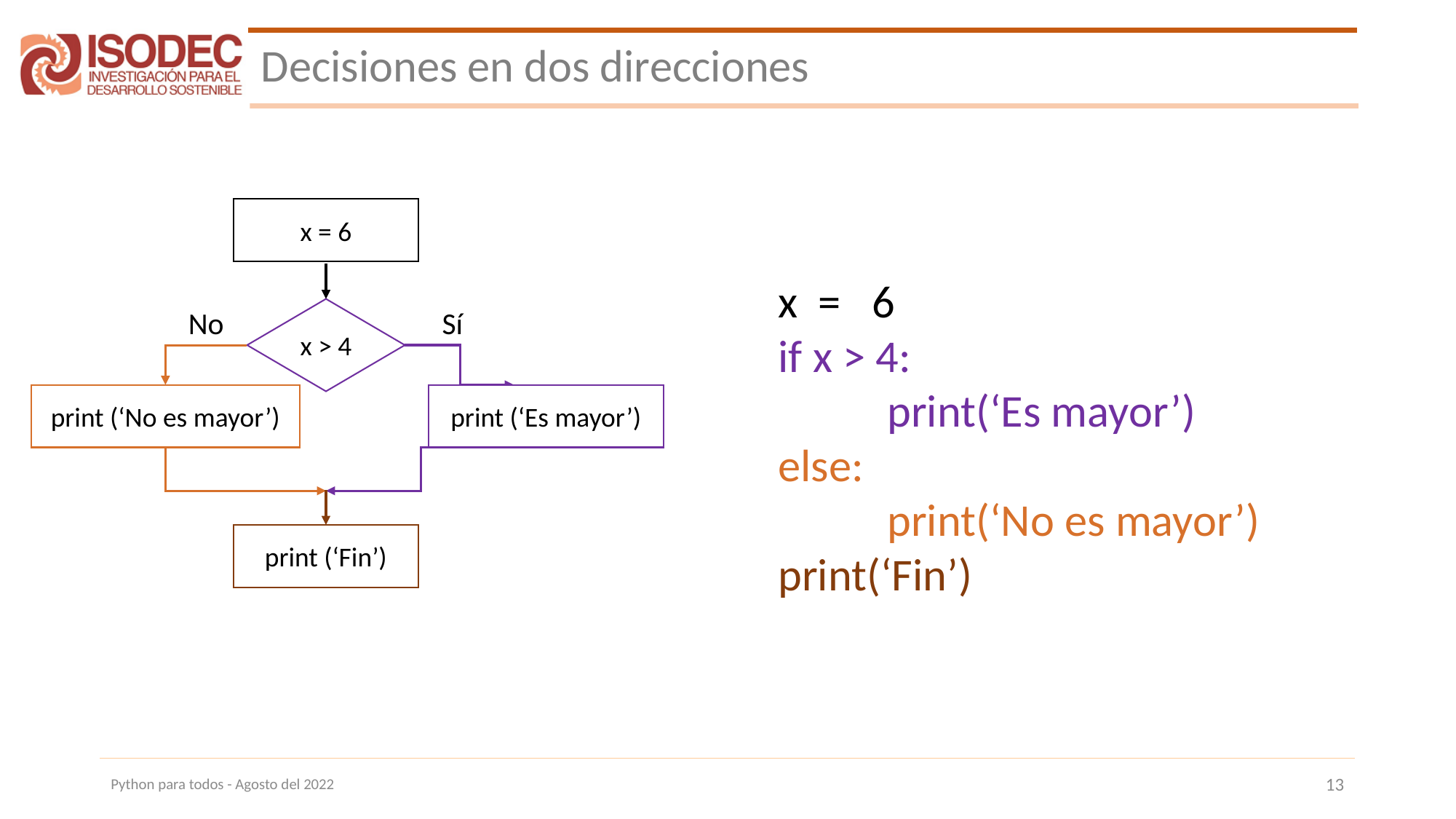

# Decisiones en dos direcciones
x = 6
x  =   6
if x > 4:
	print(‘Es mayor’)
else:
	print(‘No es mayor’)
print(‘Fin’)
No
x > 4
Sí
print (‘No es mayor’)
print (‘Es mayor’)
print (‘Fin’)
Python para todos - Agosto del 2022
13